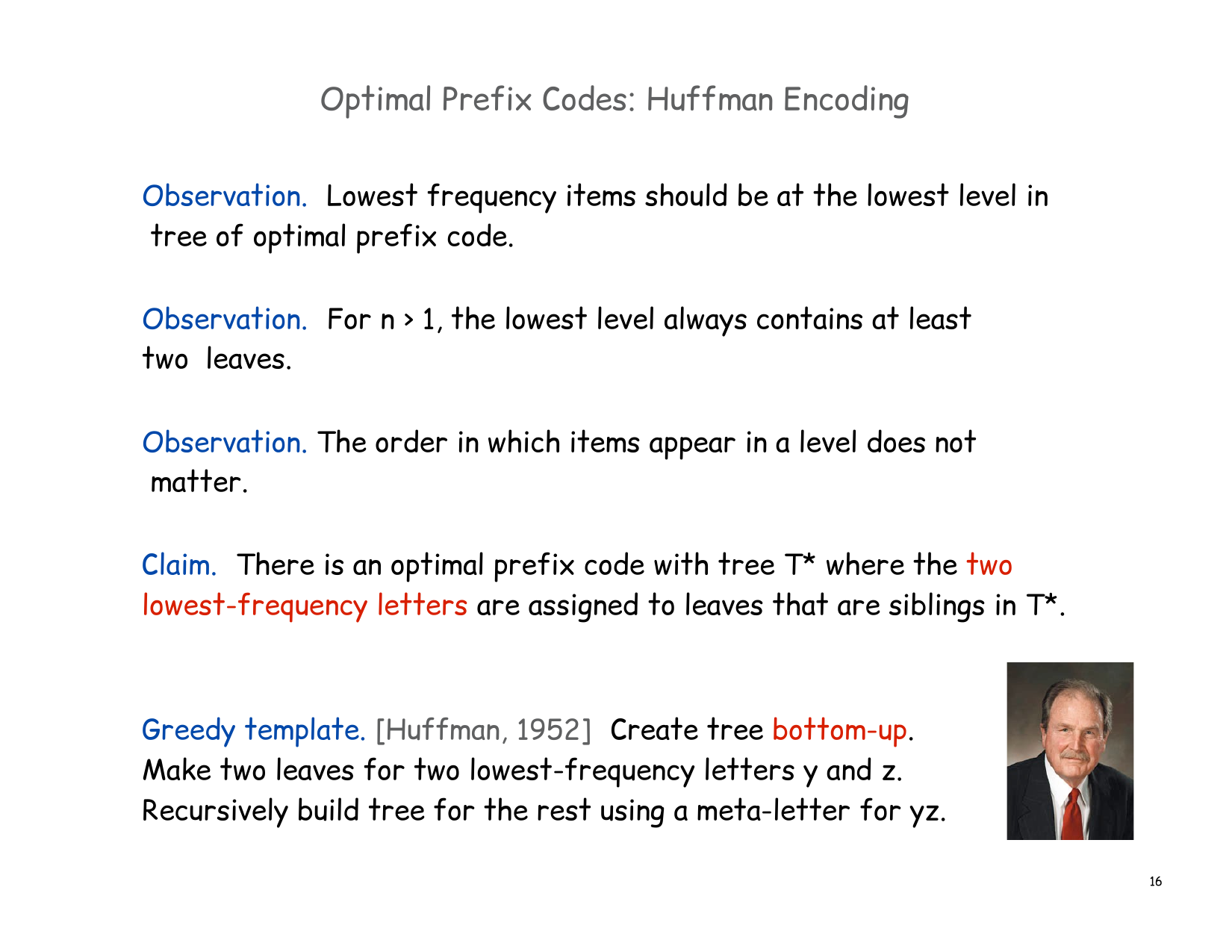

# Optimal Prefix Codes: Huffman Encoding
Observation.	Lowest frequency items should be at the lowest level in  tree of optimal prefix code.

Observation.	For n > 1, the lowest level always contains at least two  leaves.

Observation. The order in which items appear in a level does not  matter.

Claim.	There is an optimal prefix code with tree T* where the two  lowest-frequency letters are assigned to leaves that are siblings in T*.

Greedy template. [Huffman, 1952]	Create tree bottom-up.  Make two leaves for two lowest-frequency letters y and z.  Recursively build tree for the rest using a meta-letter for yz.

16